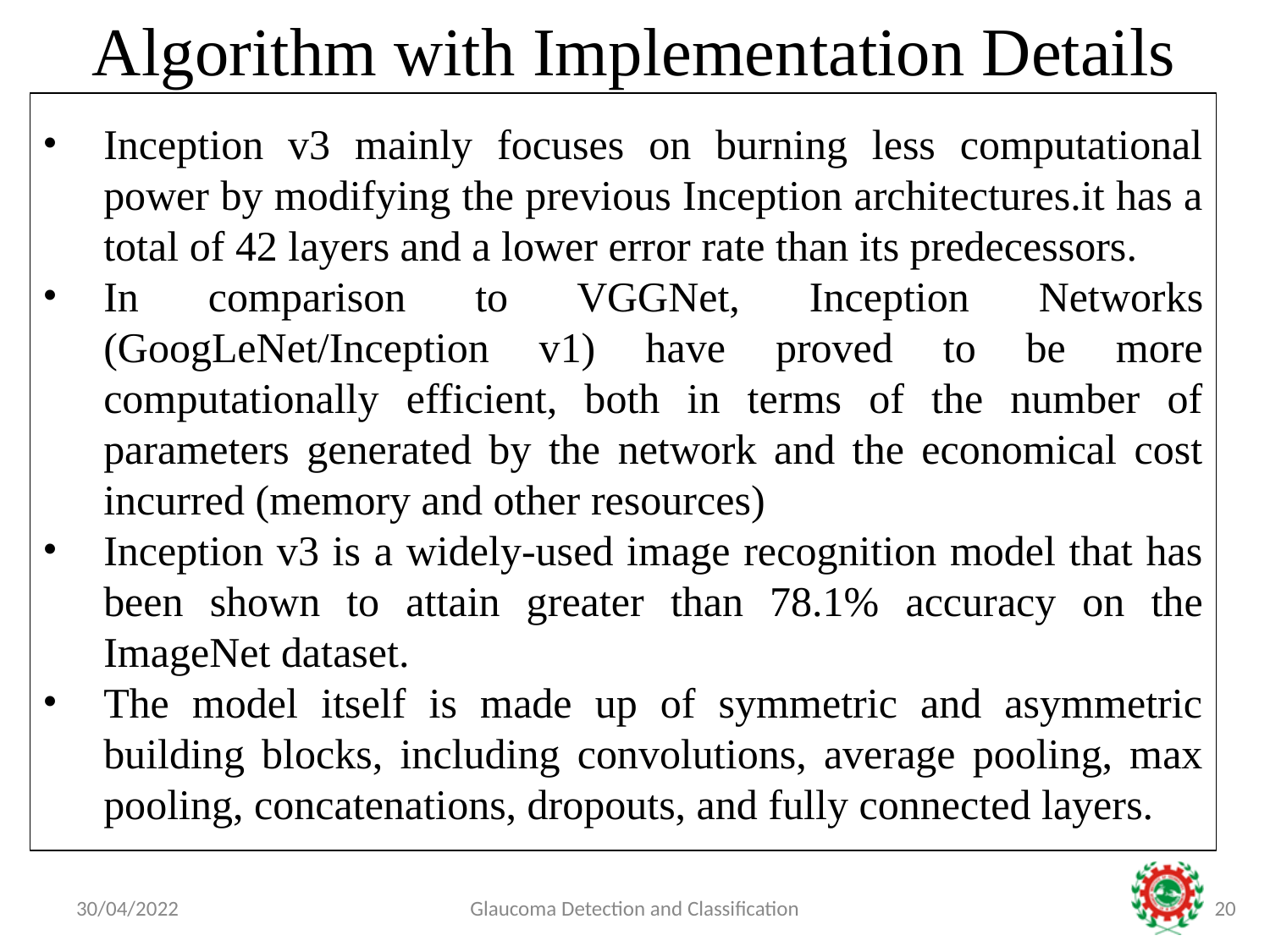

# Algorithm with Implementation Details

Inception v3 mainly focuses on burning less computational power by modifying the previous Inception architectures.it has a total of 42 layers and a lower error rate than its predecessors.
In comparison to VGGNet, Inception Networks (GoogLeNet/Inception v1) have proved to be more computationally efficient, both in terms of the number of parameters generated by the network and the economical cost incurred (memory and other resources)
Inception v3 is a widely-used image recognition model that has been shown to attain greater than 78.1% accuracy on the ImageNet dataset.
The model itself is made up of symmetric and asymmetric building blocks, including convolutions, average pooling, max pooling, concatenations, dropouts, and fully connected layers.

30/04/2022
Glaucoma Detection and Classification
20